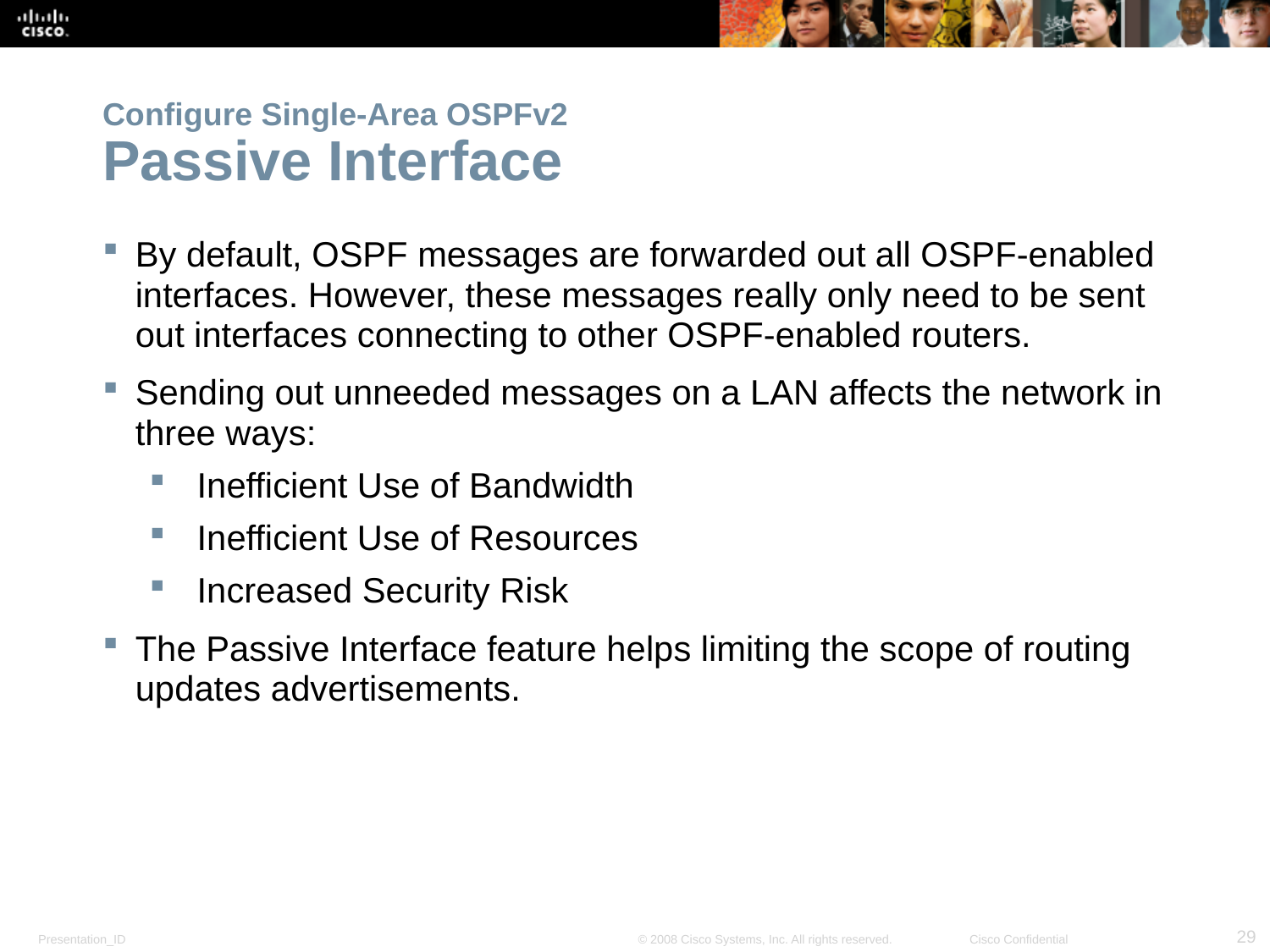

# Configure Single-Area OSPFv2 Passive Interface
By default, OSPF messages are forwarded out all OSPF-enabled interfaces. However, these messages really only need to be sent out interfaces connecting to other OSPF-enabled routers.
Sending out unneeded messages on a LAN affects the network in three ways:
Inefficient Use of Bandwidth
Inefficient Use of Resources
Increased Security Risk
The Passive Interface feature helps limiting the scope of routing updates advertisements.